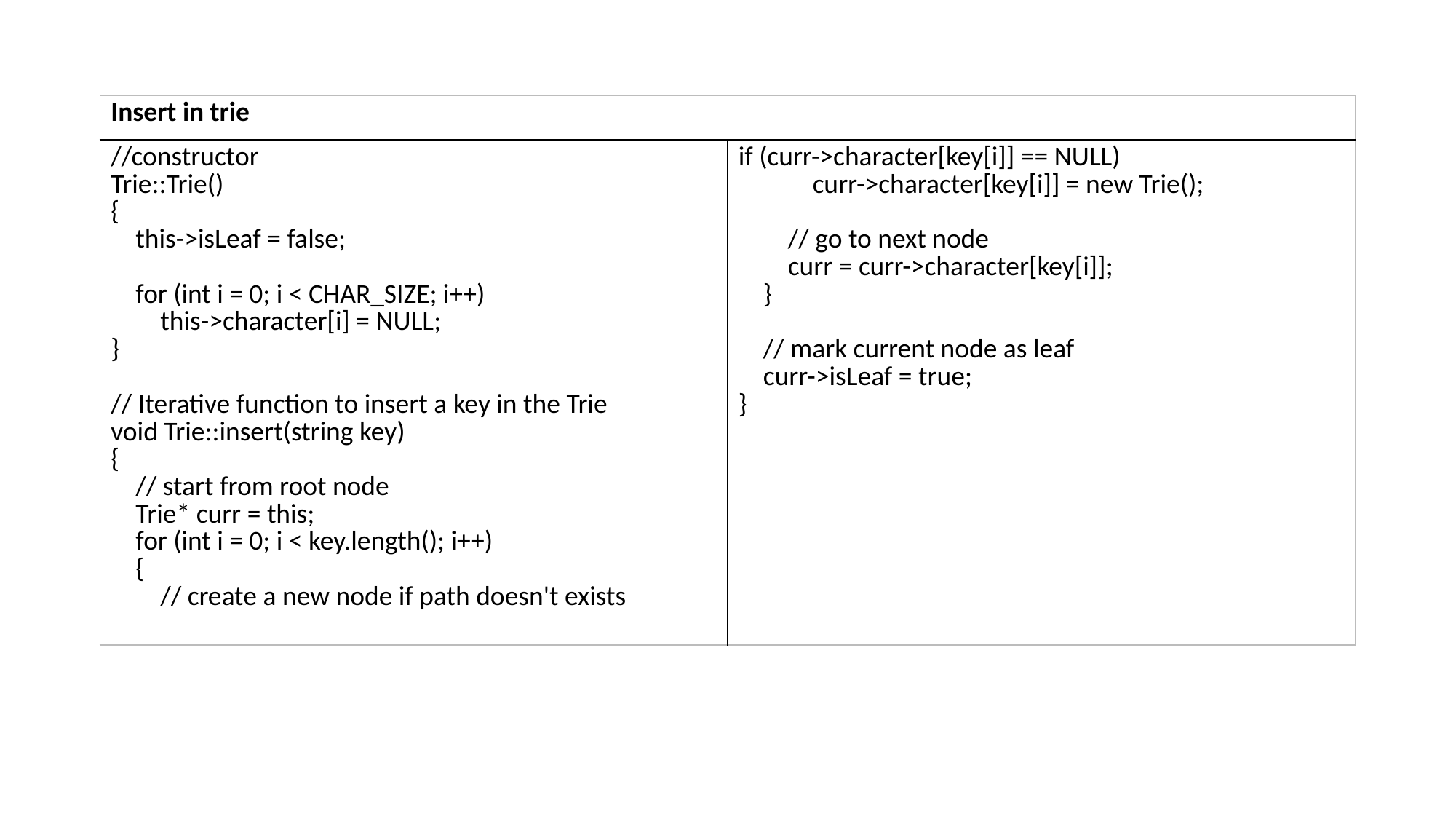

| Insert in trie |  |
| --- | --- |
| //constructor Trie::Trie() { this->isLeaf = false; for (int i = 0; i < CHAR\_SIZE; i++) this->character[i] = NULL; } // Iterative function to insert a key in the Trie void Trie::insert(string key) { // start from root node Trie\* curr = this; for (int i = 0; i < key.length(); i++) { // create a new node if path doesn't exists | if (curr->character[key[i]] == NULL) curr->character[key[i]] = new Trie(); // go to next node curr = curr->character[key[i]]; } // mark current node as leaf curr->isLeaf = true; } |